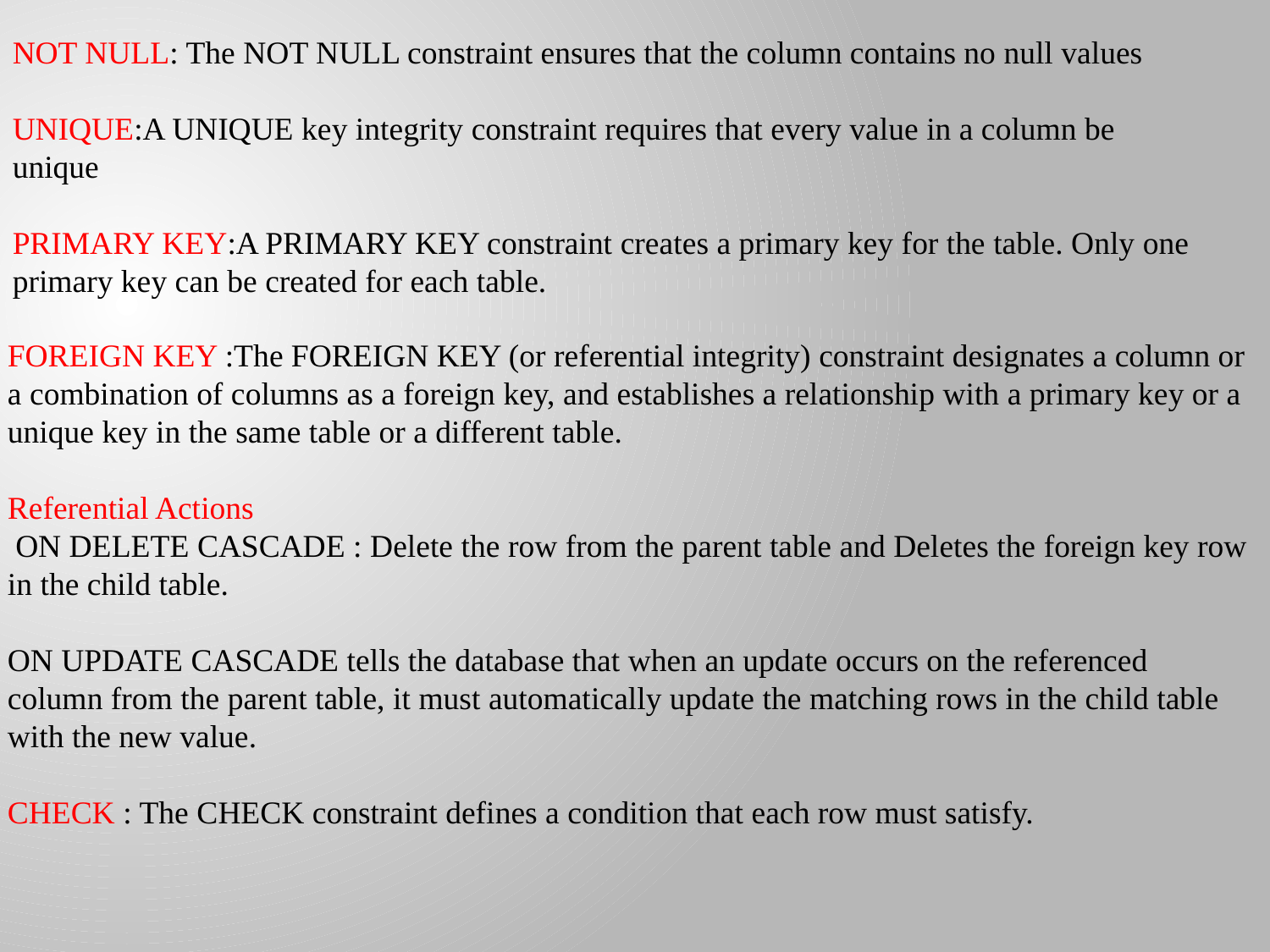

NOT NULL: The NOT NULL constraint ensures that the column contains no null values

UNIQUE:A UNIQUE key integrity constraint requires that every value in a column be unique

PRIMARY KEY:A PRIMARY KEY constraint creates a primary key for the table. Only one primary key can be created for each table.

FOREIGN KEY :The FOREIGN KEY (or referential integrity) constraint designates a column or a combination of columns as a foreign key, and establishes a relationship with a primary key or a unique key in the same table or a different table.

Referential Actions
 ON DELETE CASCADE : Delete the row from the parent table and Deletes the foreign key row in the child table.

ON UPDATE CASCADE tells the database that when an update occurs on the referenced column from the parent table, it must automatically update the matching rows in the child table with the new value.

CHECK : The CHECK constraint defines a condition that each row must satisfy.